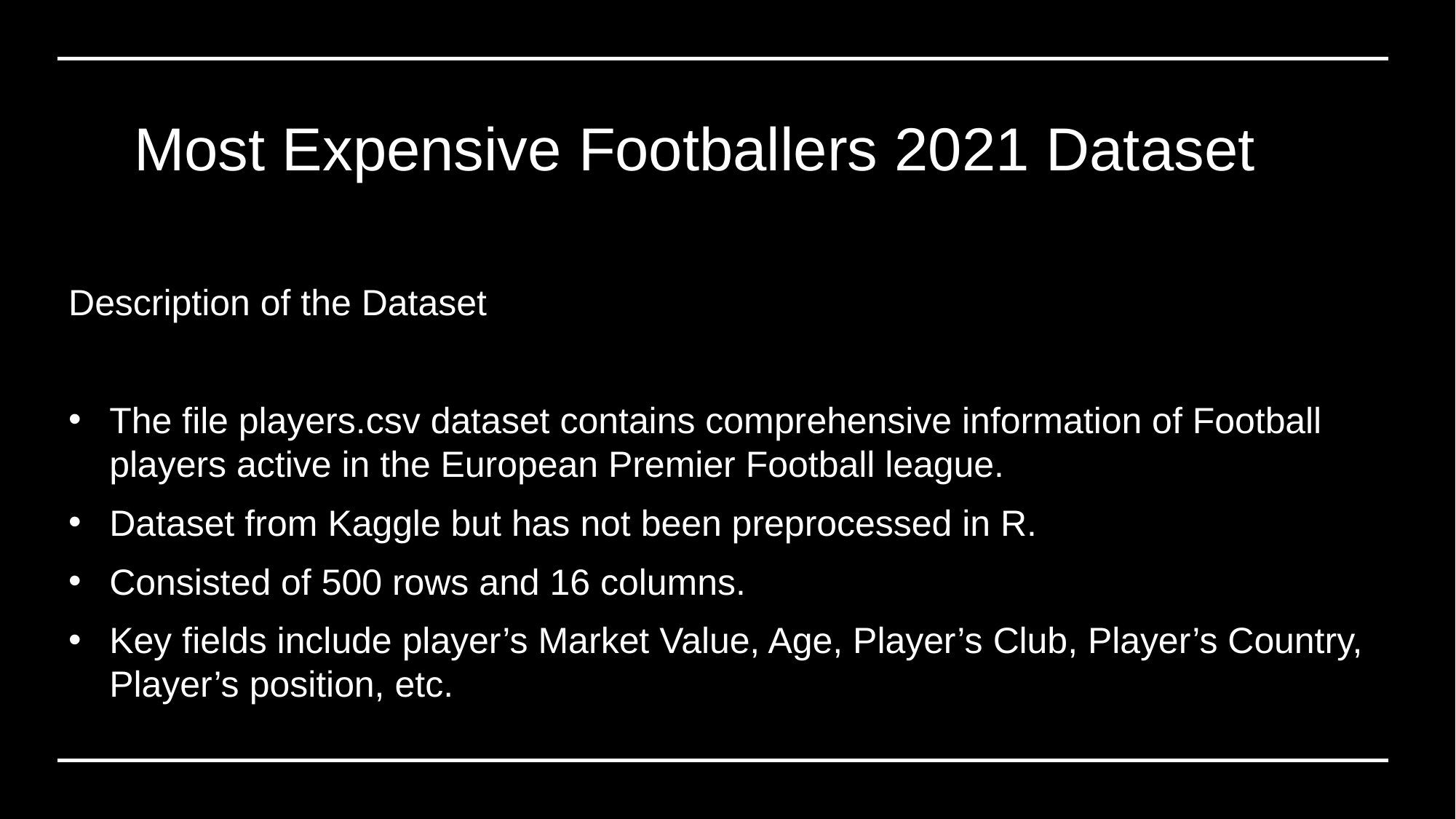

# Most Expensive Footballers 2021 Dataset

Description of the Dataset

The file players.csv dataset contains comprehensive information of Football players active in the European Premier Football league.
Dataset from Kaggle but has not been preprocessed in R.
Consisted of 500 rows and 16 columns.
Key fields include player’s Market Value, Age, Player’s Club, Player’s Country, Player’s position, etc.